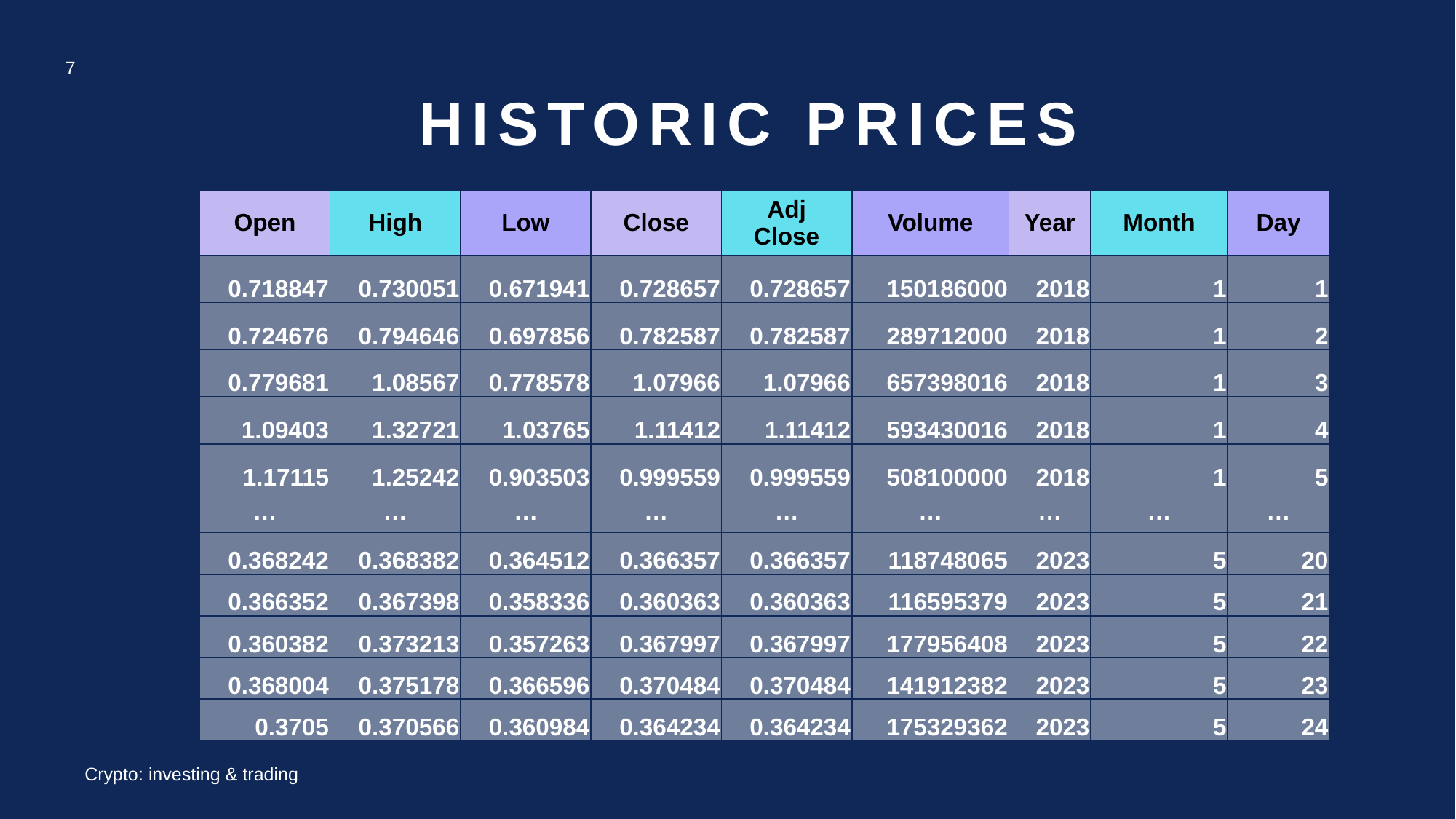

7
# Historic prices
| Open | High | Low | Close | Adj Close | Volume | Year | Month | Day |
| --- | --- | --- | --- | --- | --- | --- | --- | --- |
| 0.718847 | 0.730051 | 0.671941 | 0.728657 | 0.728657 | 150186000 | 2018 | 1 | 1 |
| 0.724676 | 0.794646 | 0.697856 | 0.782587 | 0.782587 | 289712000 | 2018 | 1 | 2 |
| 0.779681 | 1.08567 | 0.778578 | 1.07966 | 1.07966 | 657398016 | 2018 | 1 | 3 |
| 1.09403 | 1.32721 | 1.03765 | 1.11412 | 1.11412 | 593430016 | 2018 | 1 | 4 |
| 1.17115 | 1.25242 | 0.903503 | 0.999559 | 0.999559 | 508100000 | 2018 | 1 | 5 |
| … | … | … | … | … | … | … | … | … |
| 0.368242 | 0.368382 | 0.364512 | 0.366357 | 0.366357 | 118748065 | 2023 | 5 | 20 |
| 0.366352 | 0.367398 | 0.358336 | 0.360363 | 0.360363 | 116595379 | 2023 | 5 | 21 |
| 0.360382 | 0.373213 | 0.357263 | 0.367997 | 0.367997 | 177956408 | 2023 | 5 | 22 |
| 0.368004 | 0.375178 | 0.366596 | 0.370484 | 0.370484 | 141912382 | 2023 | 5 | 23 |
| 0.3705 | 0.370566 | 0.360984 | 0.364234 | 0.364234 | 175329362 | 2023 | 5 | 24 |
Crypto: investing & trading